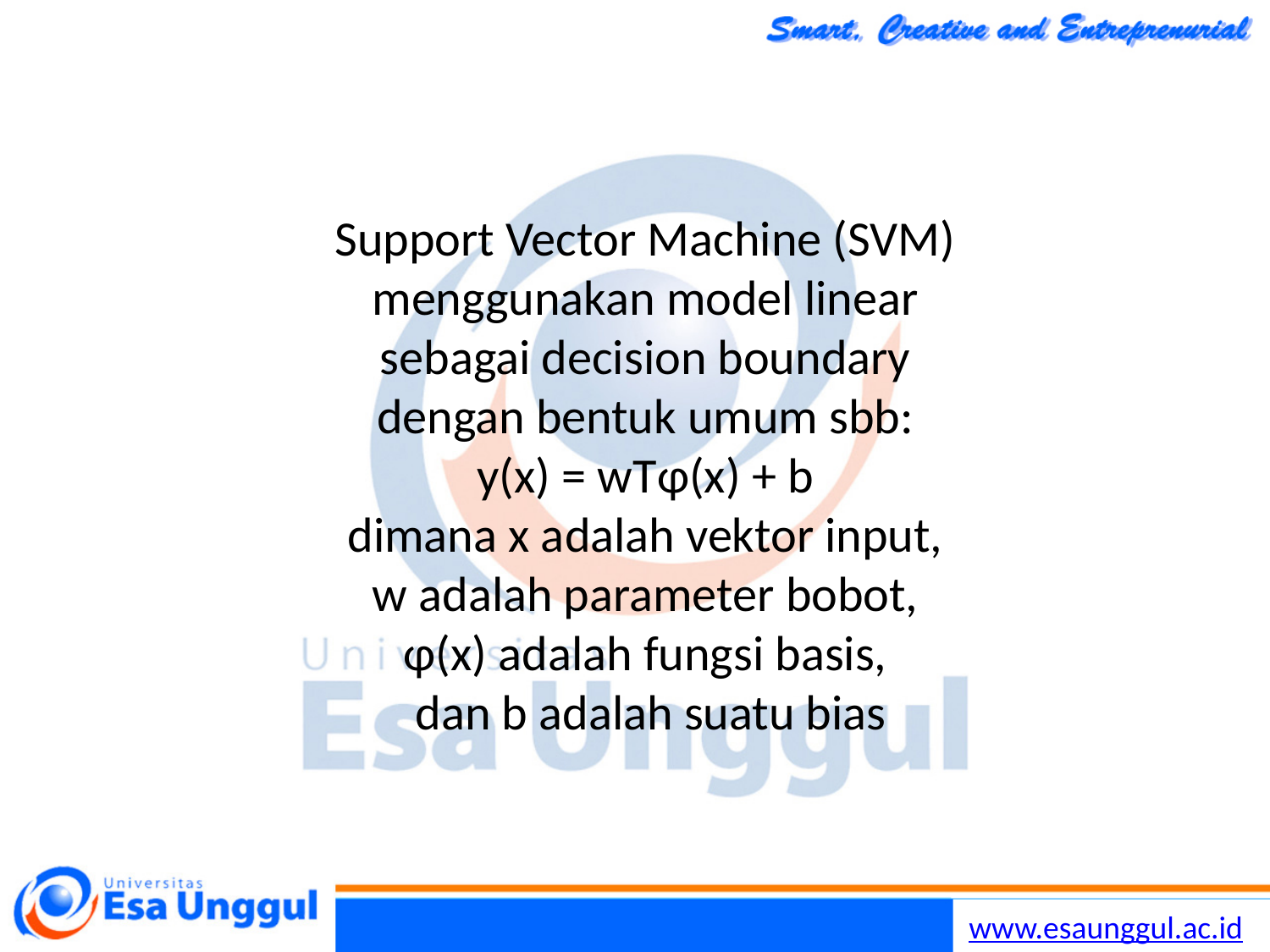

Support Vector Machine (SVM)
menggunakan model linear
sebagai decision boundary
dengan bentuk umum sbb:
y(x) = wTφ(x) + b
dimana x adalah vektor input,
w adalah parameter bobot,
φ(x) adalah fungsi basis,
dan b adalah suatu bias